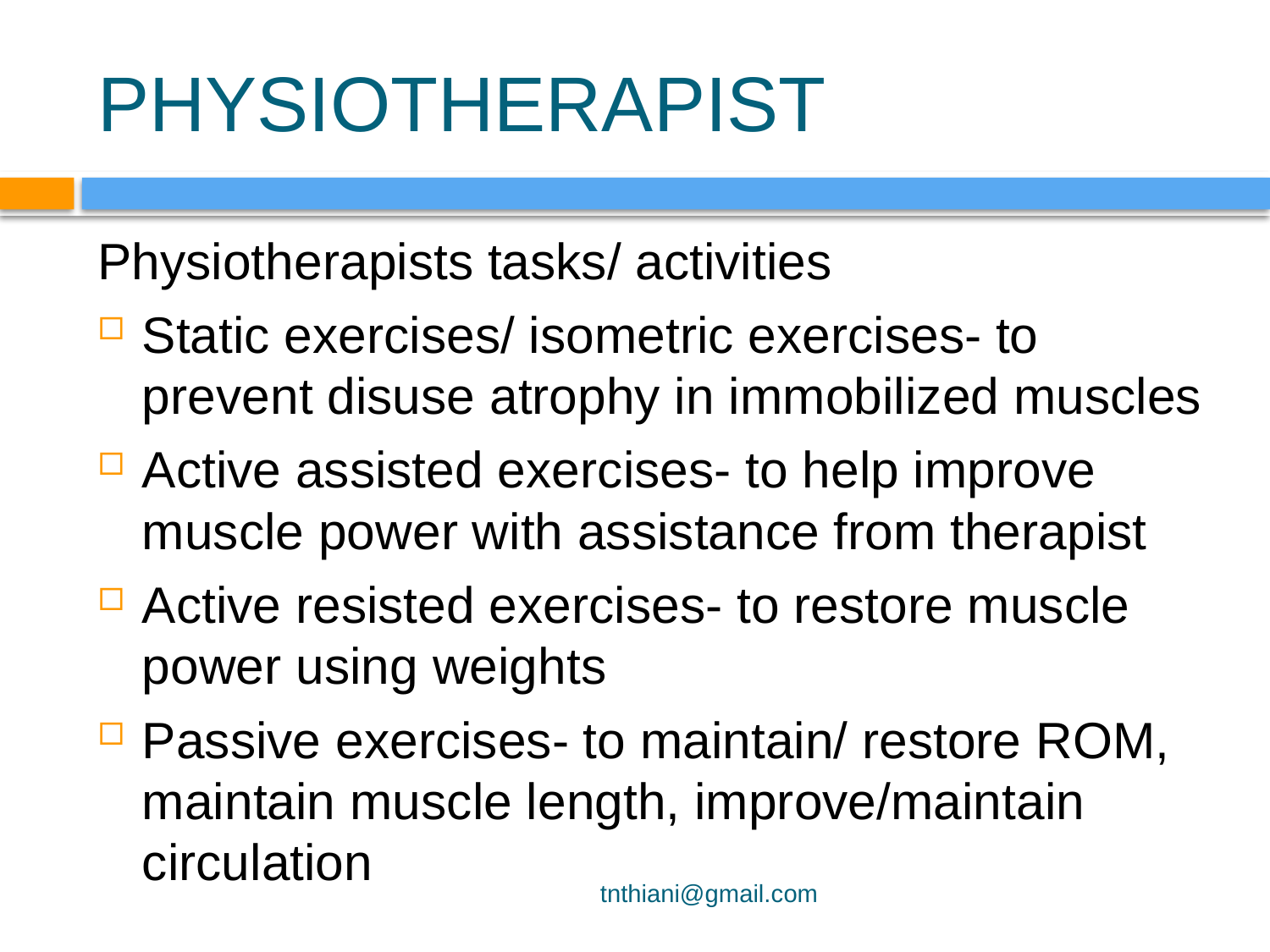

# PHYSIOTHERAPIST
Physiotherapists tasks/ activities
Static exercises/ isometric exercises- to prevent disuse atrophy in immobilized muscles
Active assisted exercises- to help improve muscle power with assistance from therapist
Active resisted exercises- to restore muscle power using weights
Passive exercises- to maintain/ restore ROM, maintain muscle length, improve/maintain circulation

tnthiani@gmail.com